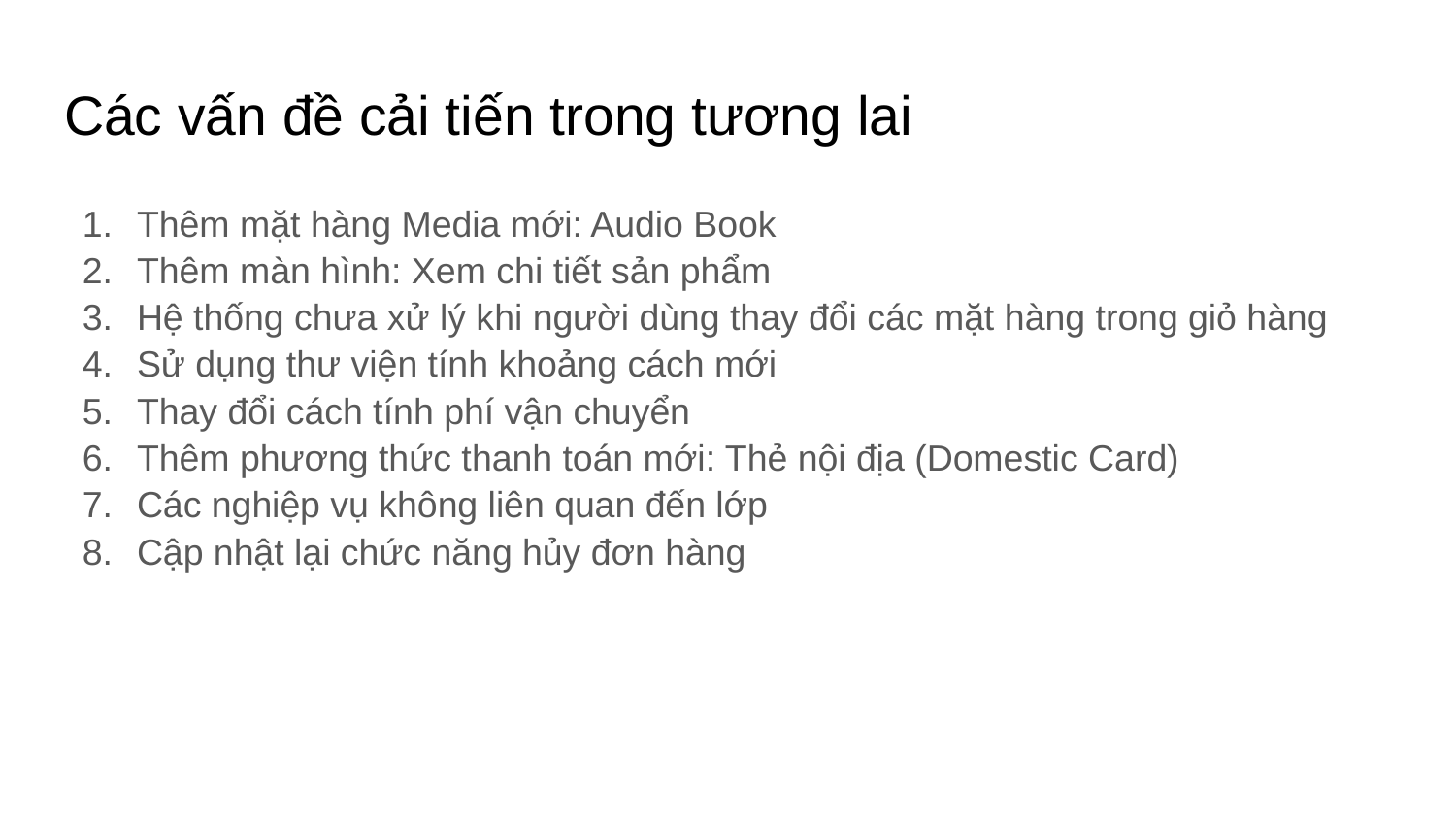

# Các vấn đề cải tiến trong tương lai
Thêm mặt hàng Media mới: Audio Book
Thêm màn hình: Xem chi tiết sản phẩm
Hệ thống chưa xử lý khi người dùng thay đổi các mặt hàng trong giỏ hàng
Sử dụng thư viện tính khoảng cách mới
Thay đổi cách tính phí vận chuyển
Thêm phương thức thanh toán mới: Thẻ nội địa (Domestic Card)
Các nghiệp vụ không liên quan đến lớp
Cập nhật lại chức năng hủy đơn hàng